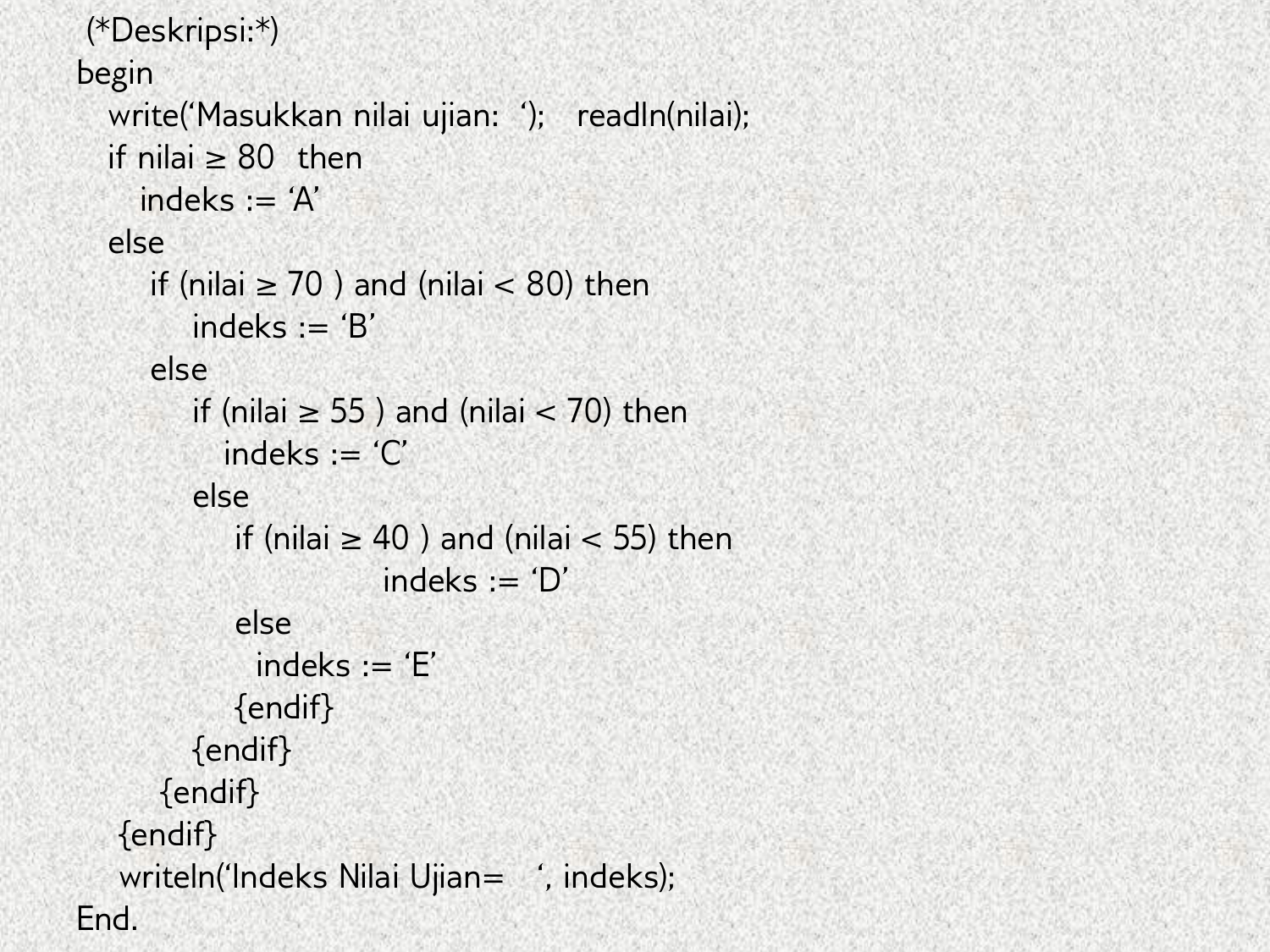

(*Deskripsi:*)
begin
   write(‘Masukkan nilai ujian:  ‘);   readln(nilai);
   if nilai ≥ 80  then
      indeks := ‘A’
   else
       if (nilai ≥ 70 ) and (nilai < 80) then
           indeks := ‘B’
       else
           if (nilai ≥ 55 ) and (nilai < 70) then
              indeks := ‘C’
           else
               if (nilai ≥ 40 ) and (nilai < 55) then
             	     indeks := ‘D’
               else
	     indeks := ‘E’
               {endif}
           {endif}
        {endif}
    {endif}
    writeln(‘Indeks Nilai Ujian=   ‘, indeks);
End.